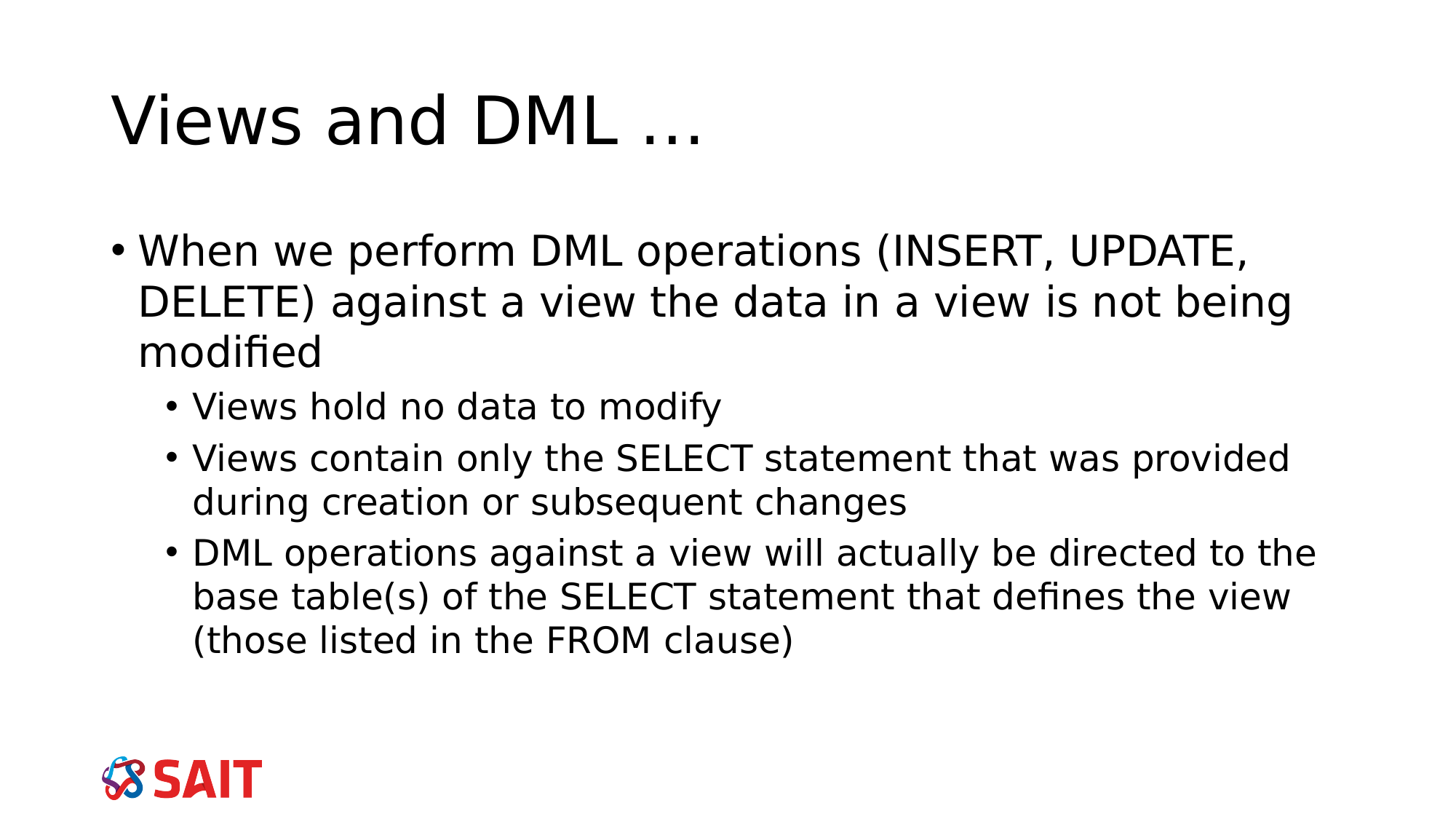

# Views and DML …
When we perform DML operations (INSERT, UPDATE, DELETE) against a view the data in a view is not being modified
Views hold no data to modify
Views contain only the SELECT statement that was provided during creation or subsequent changes
DML operations against a view will actually be directed to the base table(s) of the SELECT statement that defines the view (those listed in the FROM clause)